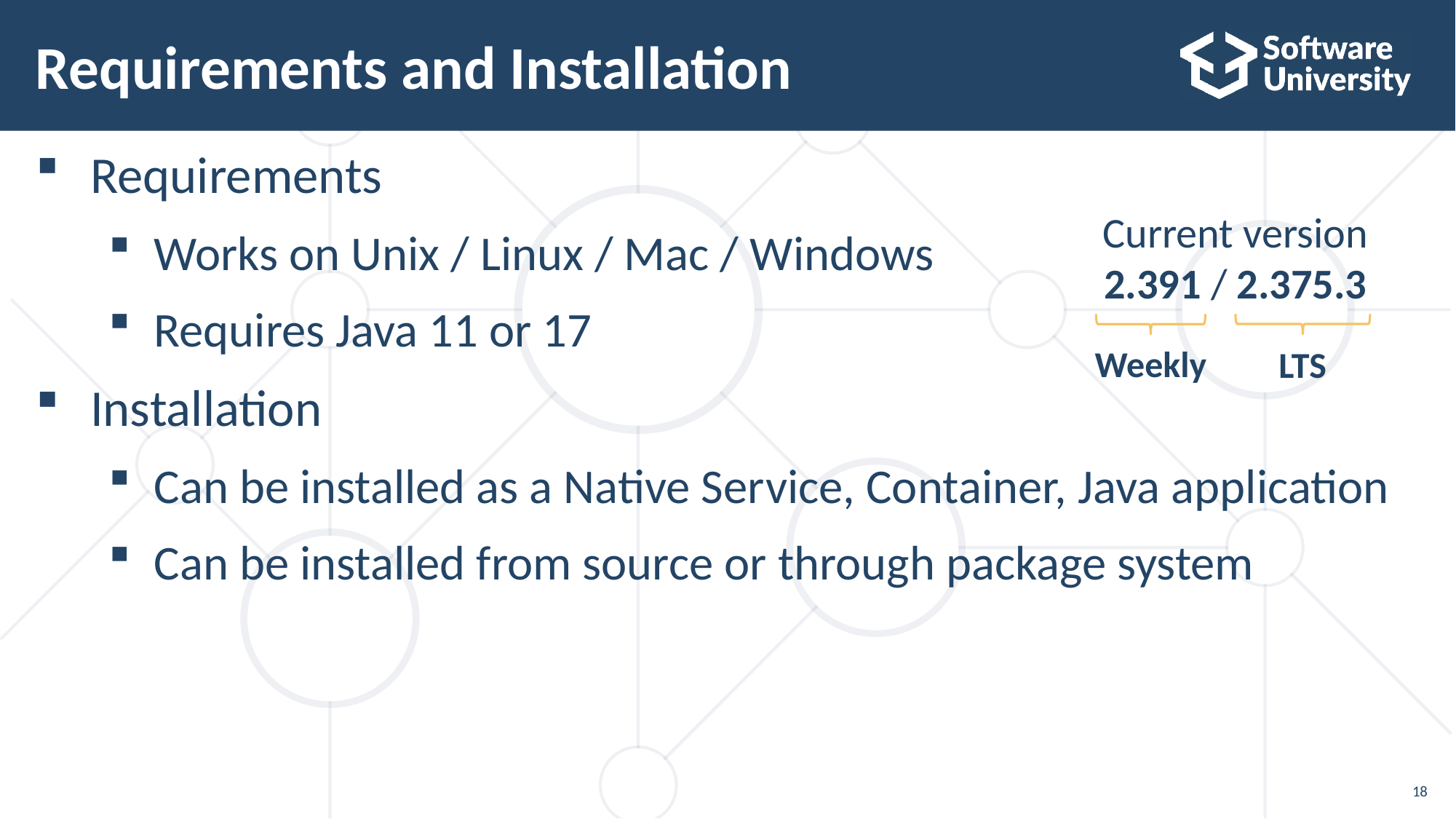

# Requirements and Installation
Requirements
Works on Unix / Linux / Mac / Windows
Requires Java 11 or 17
Installation
Can be installed as a Native Service, Container, Java application
Can be installed from source or through package system
Current version
2.391 / 2.375.3

Weekly
LTS
18